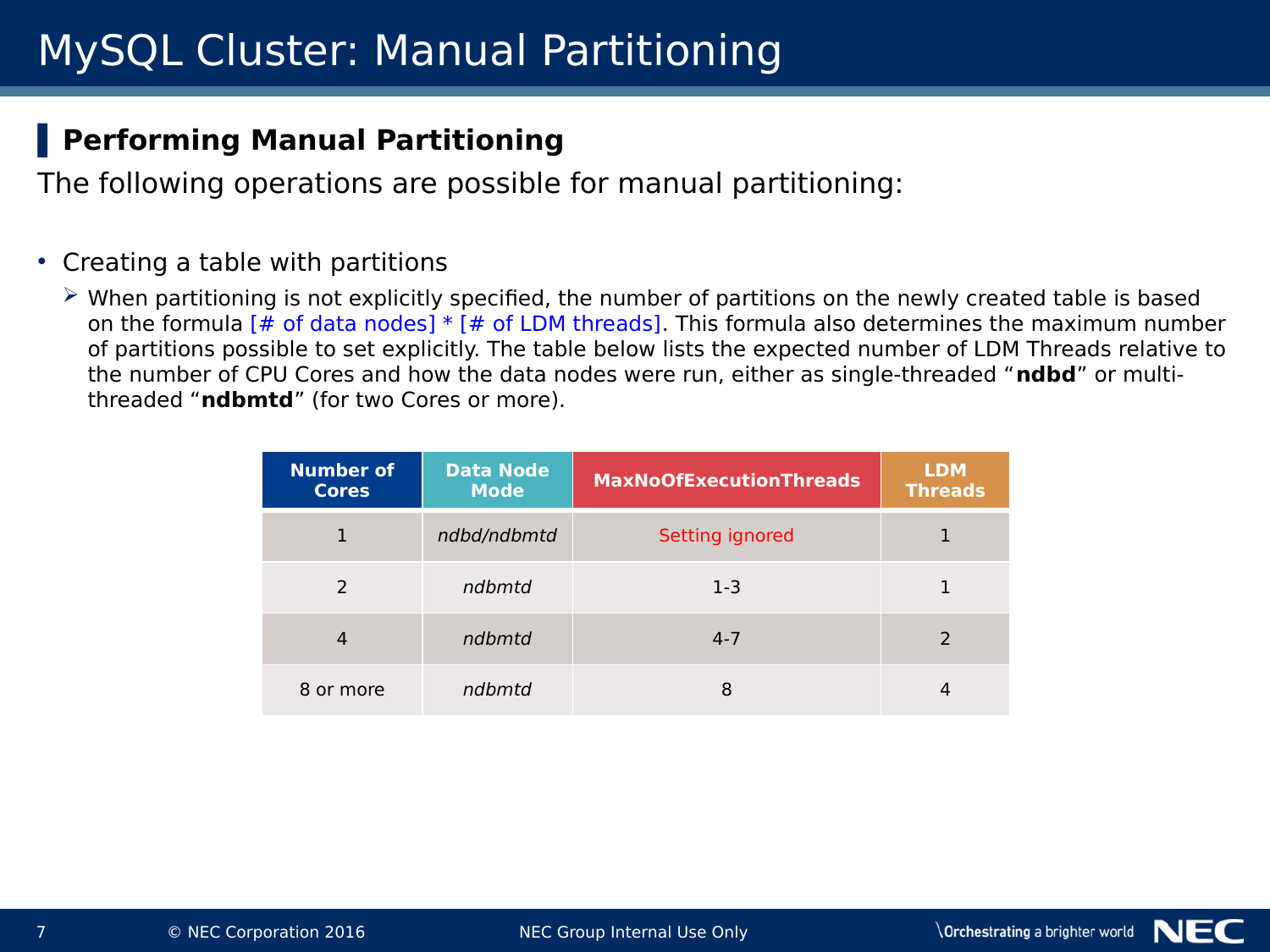

# MySQL Cluster: Manual Partitioning
Performing Manual Partitioning
The following operations are possible for manual partitioning:

Creating a table with partitions
When partitioning is not explicitly specified, the number of partitions on the newly created table is based on the formula [# of data nodes] * [# of LDM threads]. This formula also determines the maximum number of partitions possible to set explicitly. The table below lists the expected number of LDM Threads relative to the number of CPU Cores and how the data nodes were run, either as single-threaded “ndbd” or multi-threaded “ndbmtd” (for two Cores or more).

| Number of Cores | Data Node Mode | MaxNoOfExecutionThreads | LDM Threads |
| --- | --- | --- | --- |
| 1 | ndbd/ndbmtd | Setting ignored | 1 |
| 2 | ndbmtd | 1-3 | 1 |
| 4 | ndbmtd | 4-7 | 2 |
| 8 or more | ndbmtd | 8 | 4 |